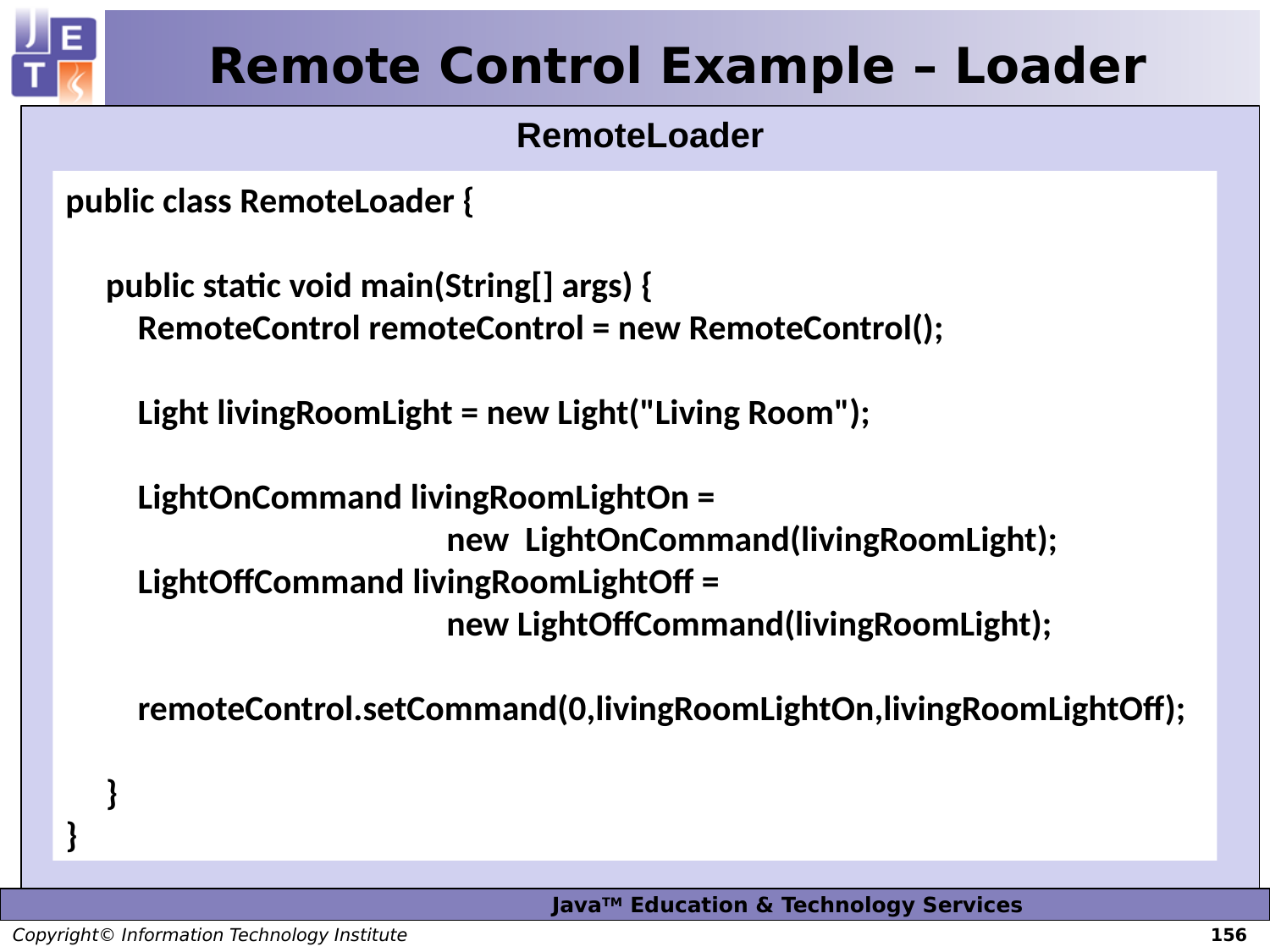

# Remote Control Example – Loader
 RemoteLoader
public class RemoteLoader {

     public static void main(String[] args) {
         RemoteControl remoteControl = new RemoteControl();

         Light livingRoomLight = new Light("Living Room");

         LightOnCommand livingRoomLightOn =
			new  LightOnCommand(livingRoomLight);
         LightOffCommand livingRoomLightOff =
			new LightOffCommand(livingRoomLight);

         remoteControl.setCommand(0,livingRoomLightOn,livingRoomLightOff);

     }
}